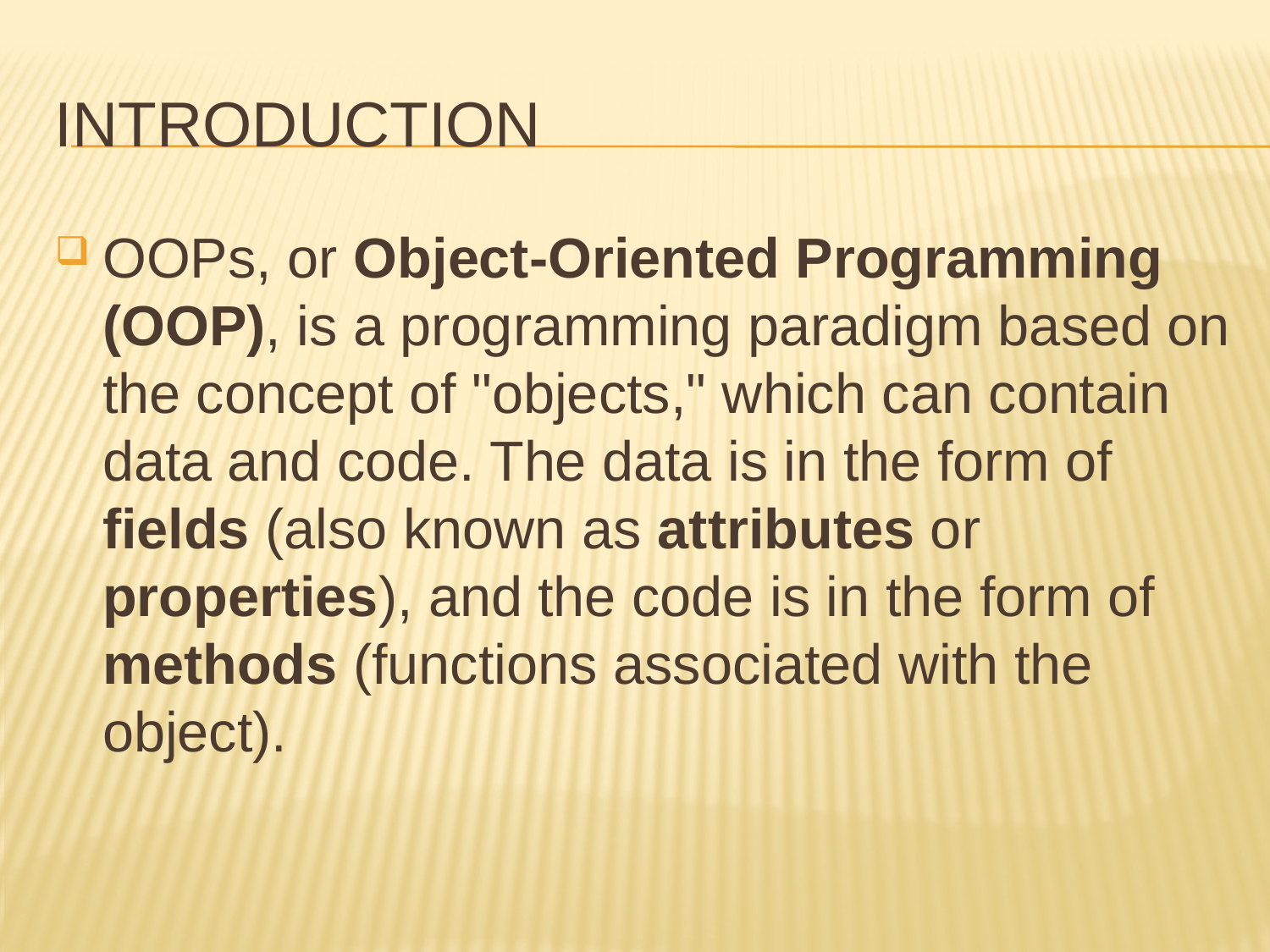

# Introduction
OOPs, or Object-Oriented Programming (OOP), is a programming paradigm based on the concept of "objects," which can contain data and code. The data is in the form of fields (also known as attributes or properties), and the code is in the form of methods (functions associated with the object).